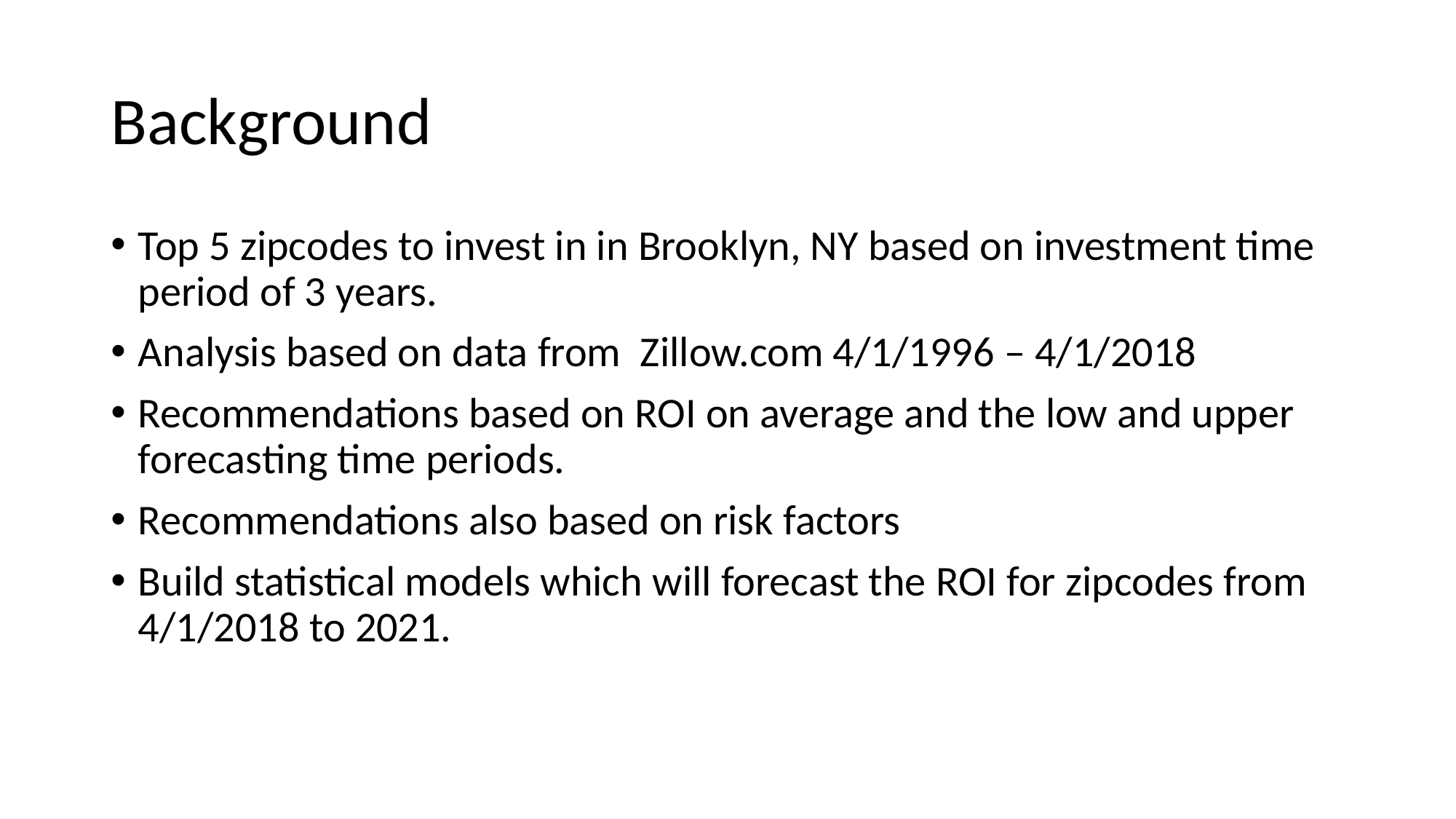

# Background
Top 5 zipcodes to invest in in Brooklyn, NY based on investment time period of 3 years.
Analysis based on data from  Zillow.com 4/1/1996 – 4/1/2018
Recommendations based on ROI on average and the low and upper forecasting time periods.
Recommendations also based on risk factors
Build statistical models which will forecast the ROI for zipcodes from 4/1/2018 to 2021.